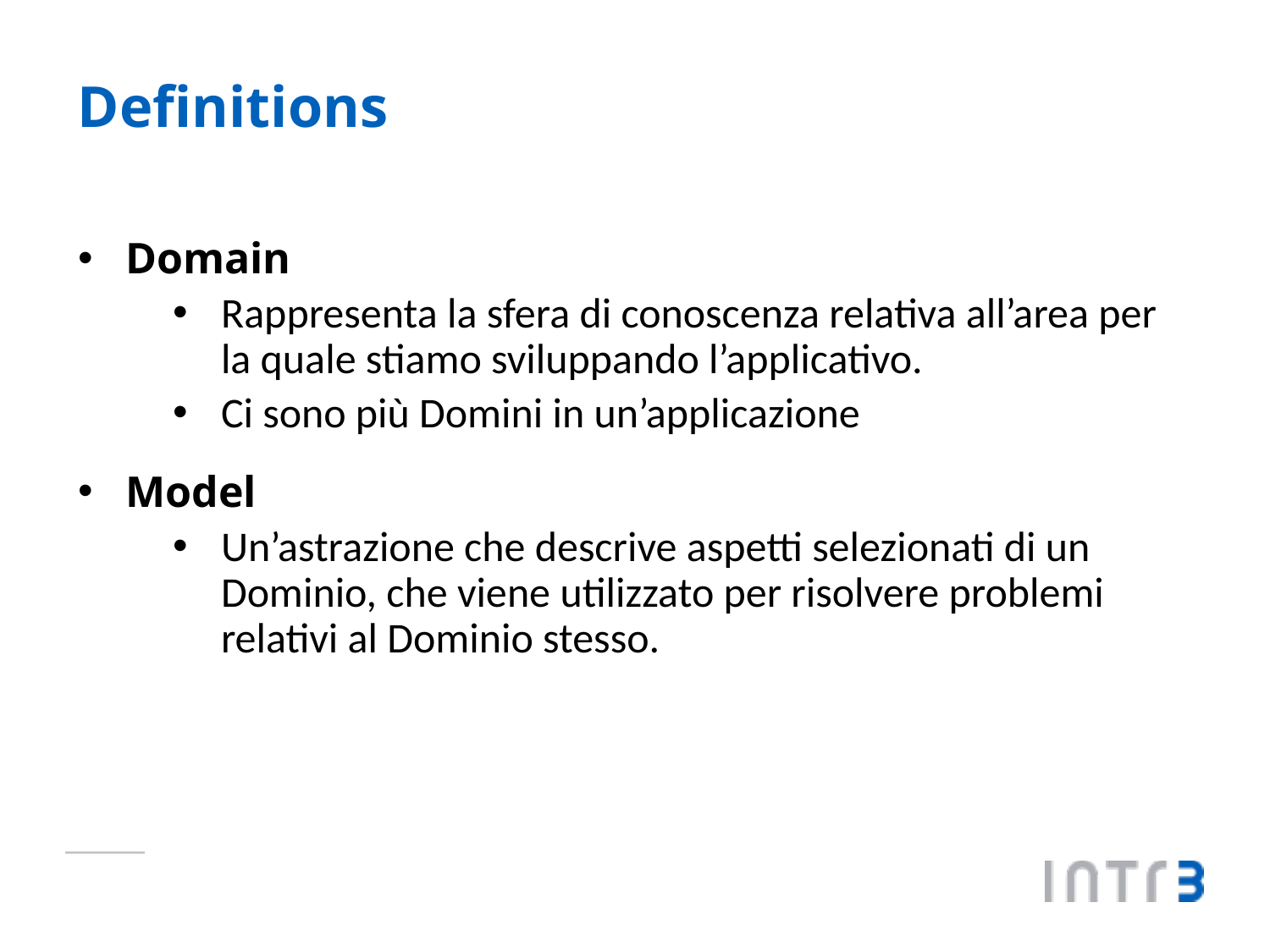

# Definitions
Domain
Rappresenta la sfera di conoscenza relativa all’area per la quale stiamo sviluppando l’applicativo.
Ci sono più Domini in un’applicazione
Model
Un’astrazione che descrive aspetti selezionati di un Dominio, che viene utilizzato per risolvere problemi relativi al Dominio stesso.